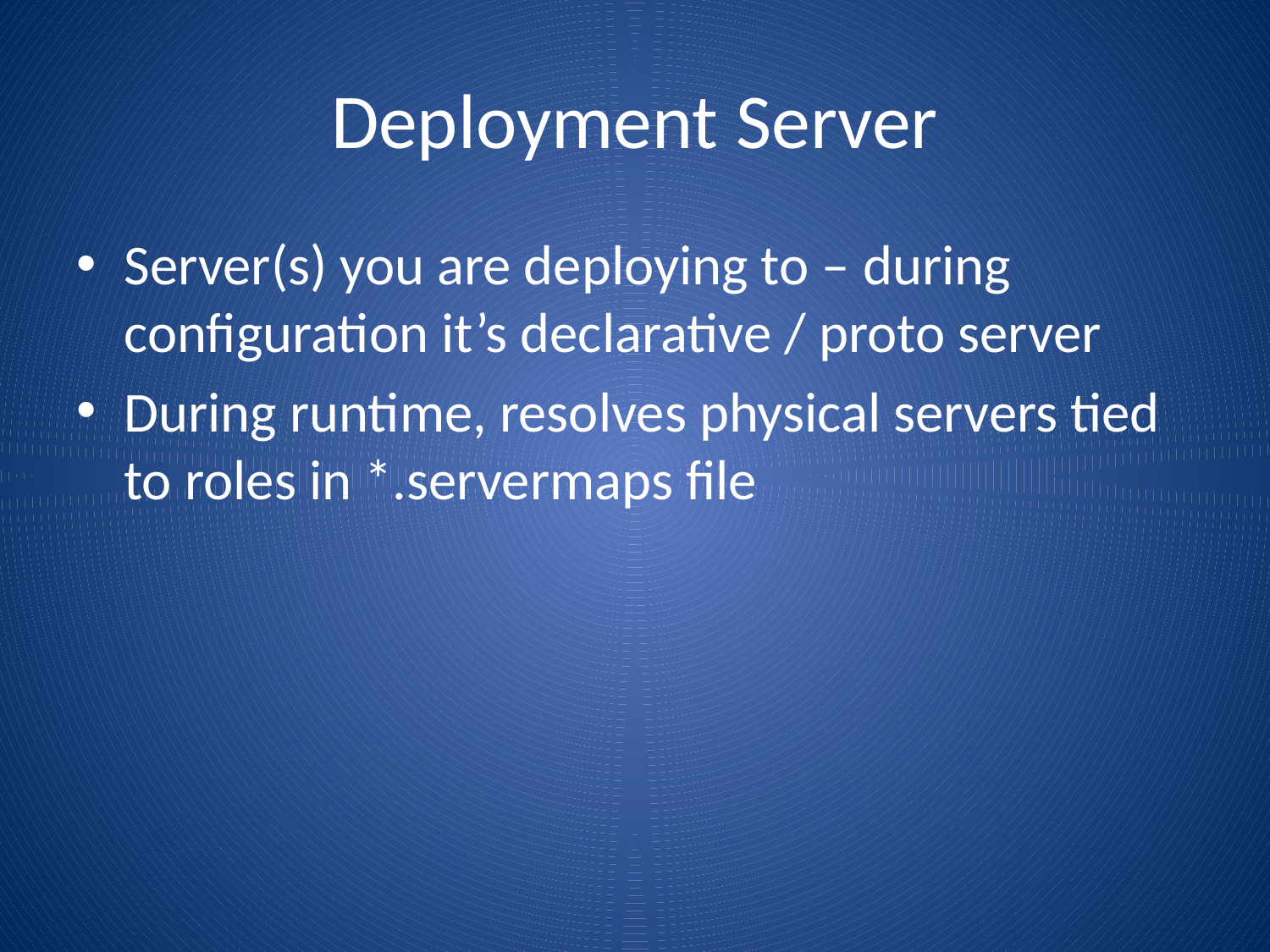

# Deployment Server
Server(s) you are deploying to – during configuration it’s declarative / proto server
During runtime, resolves physical servers tied to roles in *.servermaps file